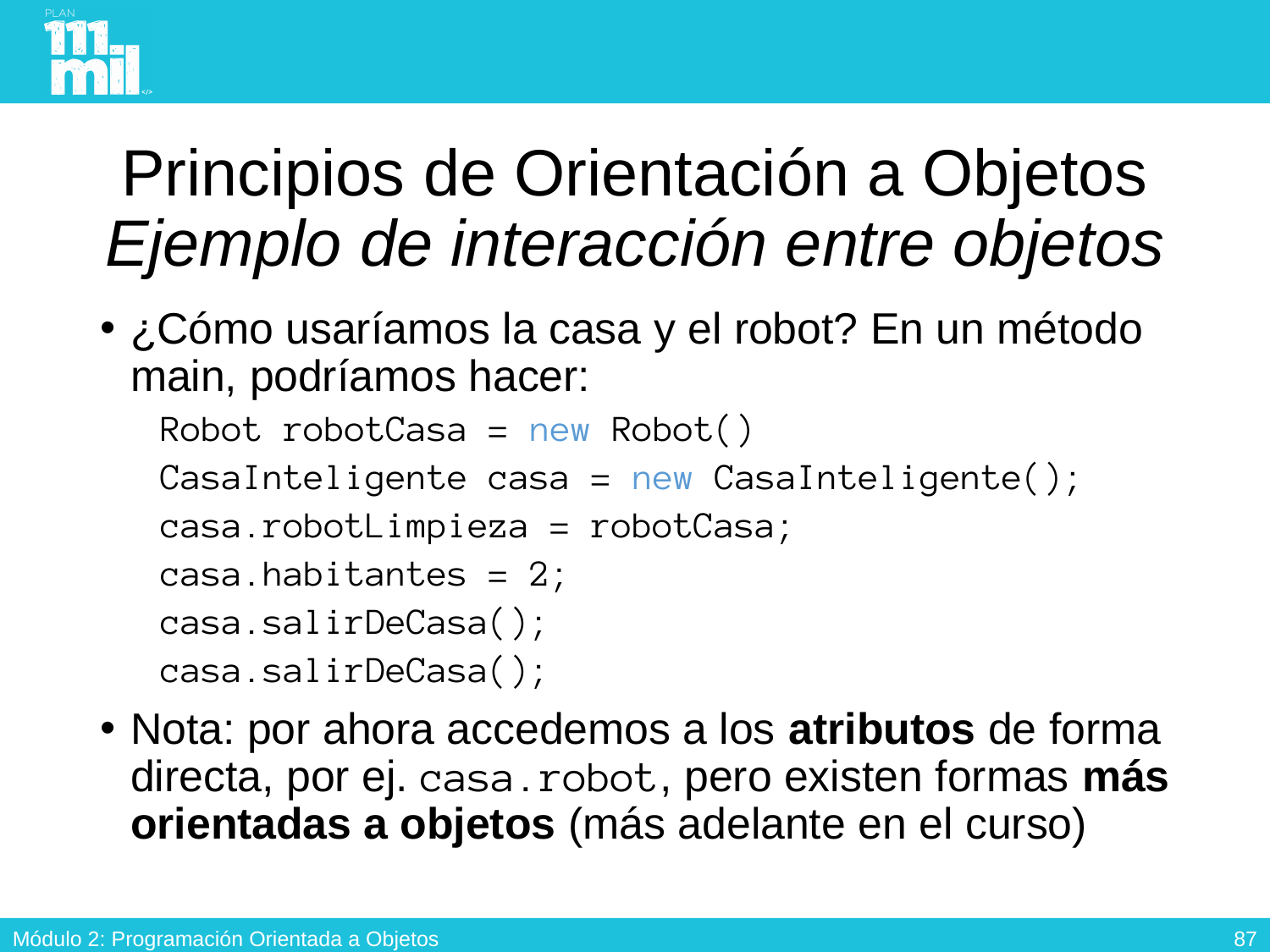

# Principios de Orientación a Objetos Ejemplo de interacción entre objetos
¿Cómo usaríamos la casa y el robot? En un método main, podríamos hacer:
Robot robotCasa = new Robot()
CasaInteligente casa = new CasaInteligente();
casa.robotLimpieza = robotCasa;
casa.habitantes = 2;
casa.salirDeCasa();
casa.salirDeCasa();
Nota: por ahora accedemos a los atributos de forma directa, por ej. casa.robot, pero existen formas más orientadas a objetos (más adelante en el curso)

87
Módulo 2: Programación Orientada a Objetos